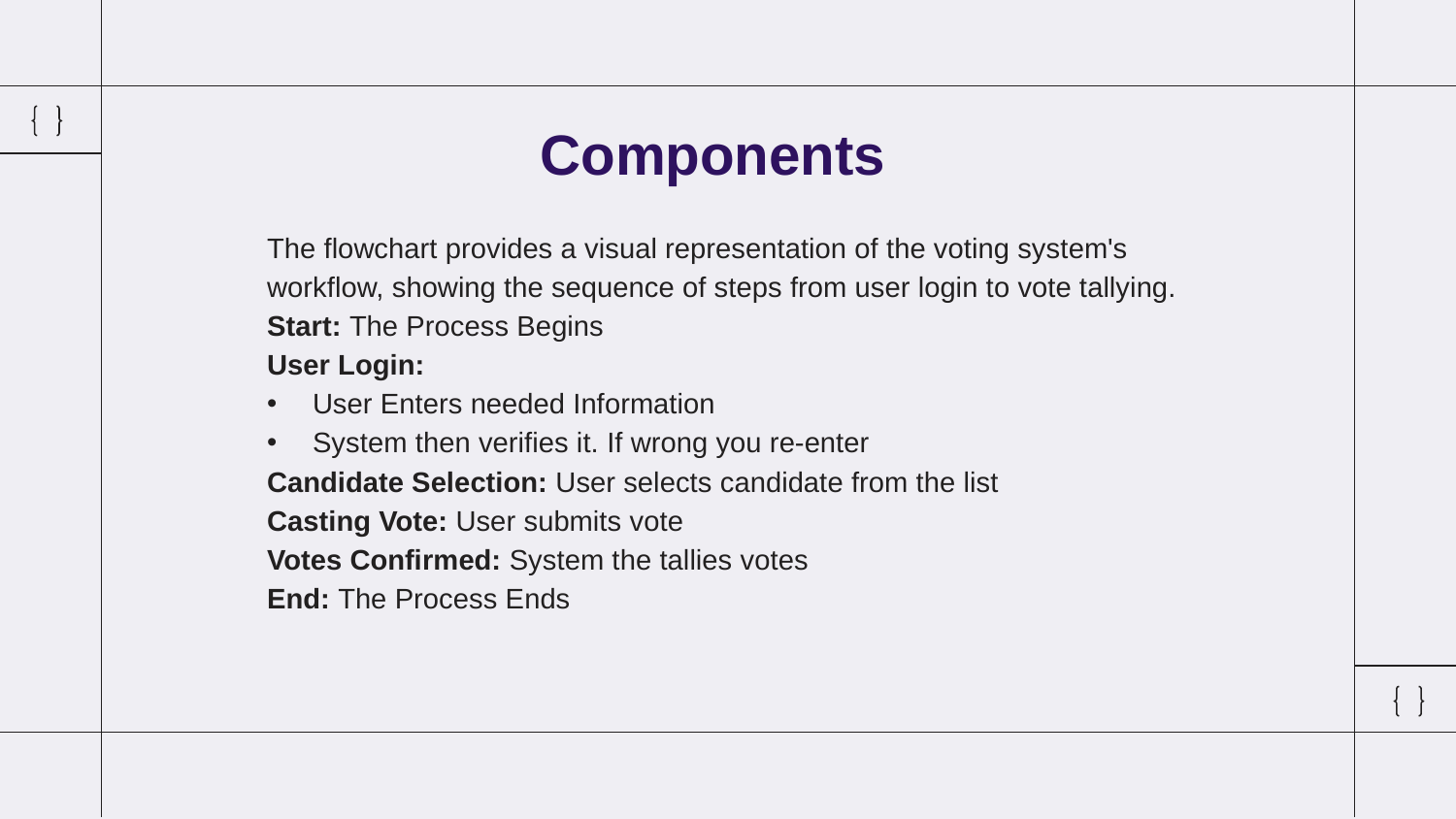

# Components
The flowchart provides a visual representation of the voting system's workflow, showing the sequence of steps from user login to vote tallying.
Start: The Process Begins
User Login:
User Enters needed Information
System then verifies it. If wrong you re-enter
Candidate Selection: User selects candidate from the list
Casting Vote: User submits vote
Votes Confirmed: System the tallies votes
End: The Process Ends